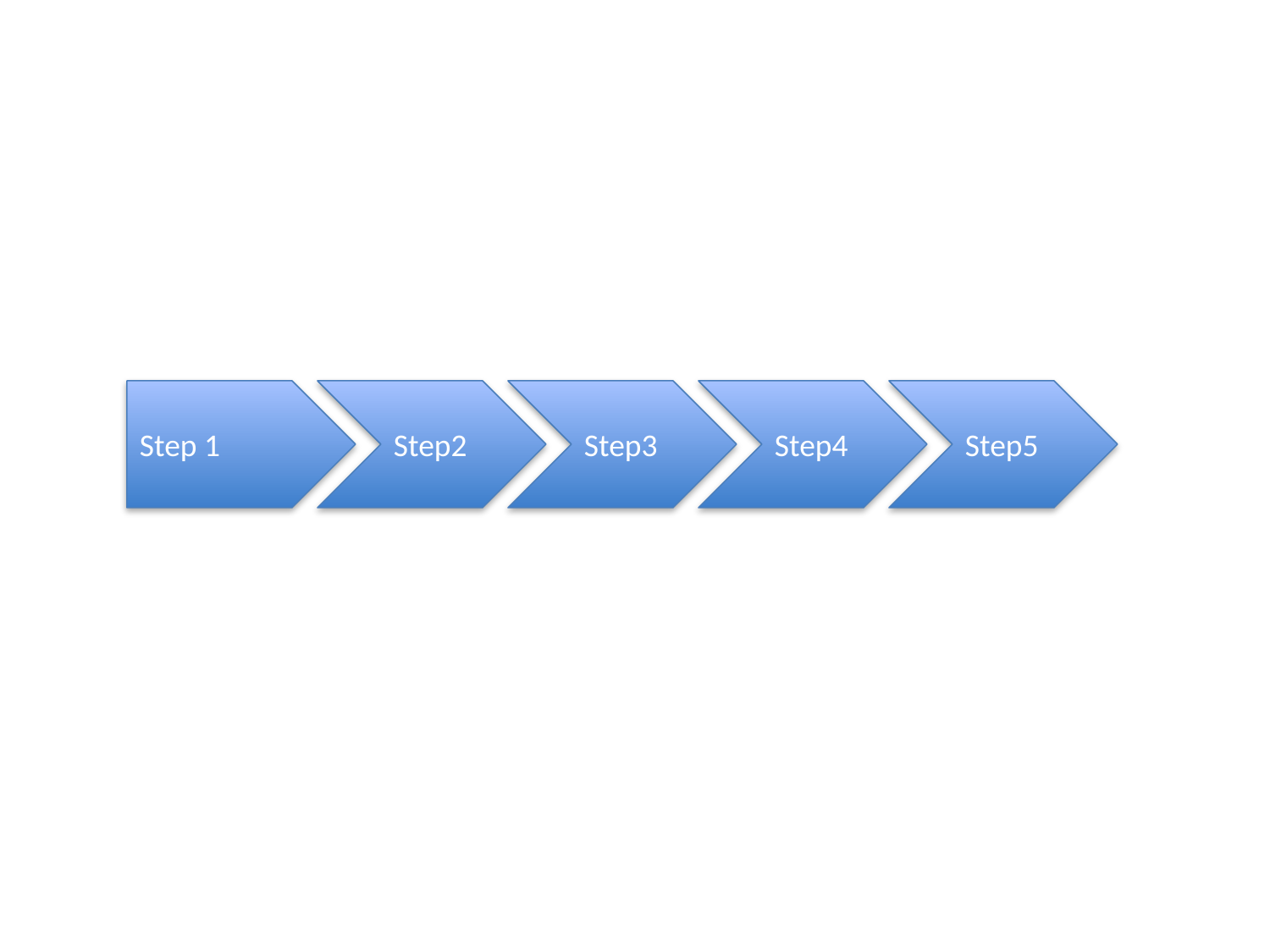

Step 1
Step2
Step3
Step4
Step5
#